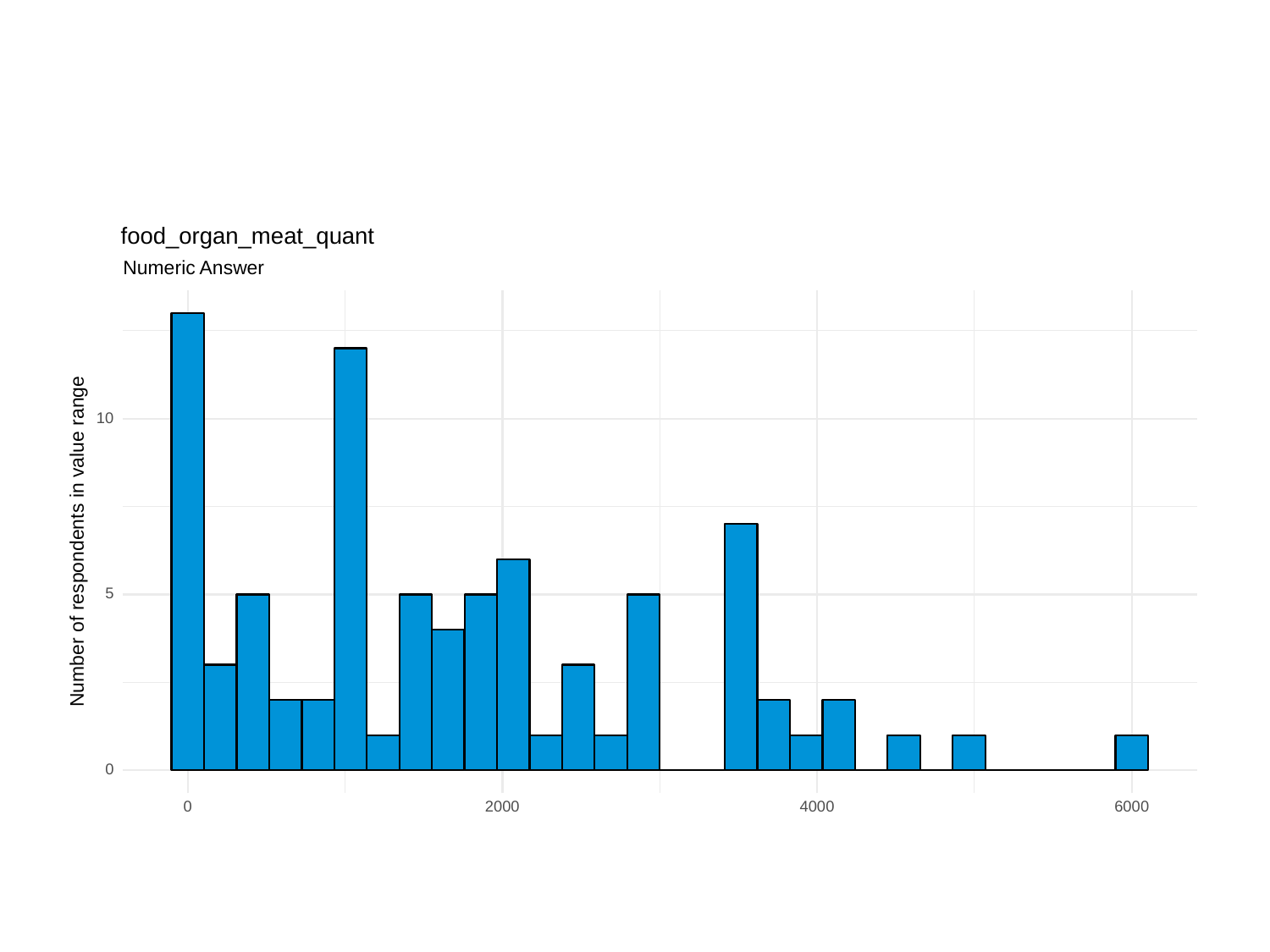

food_organ_meat_quant
Numeric Answer

10

Number of respondents in value range

5

0

0
2000
4000
6000